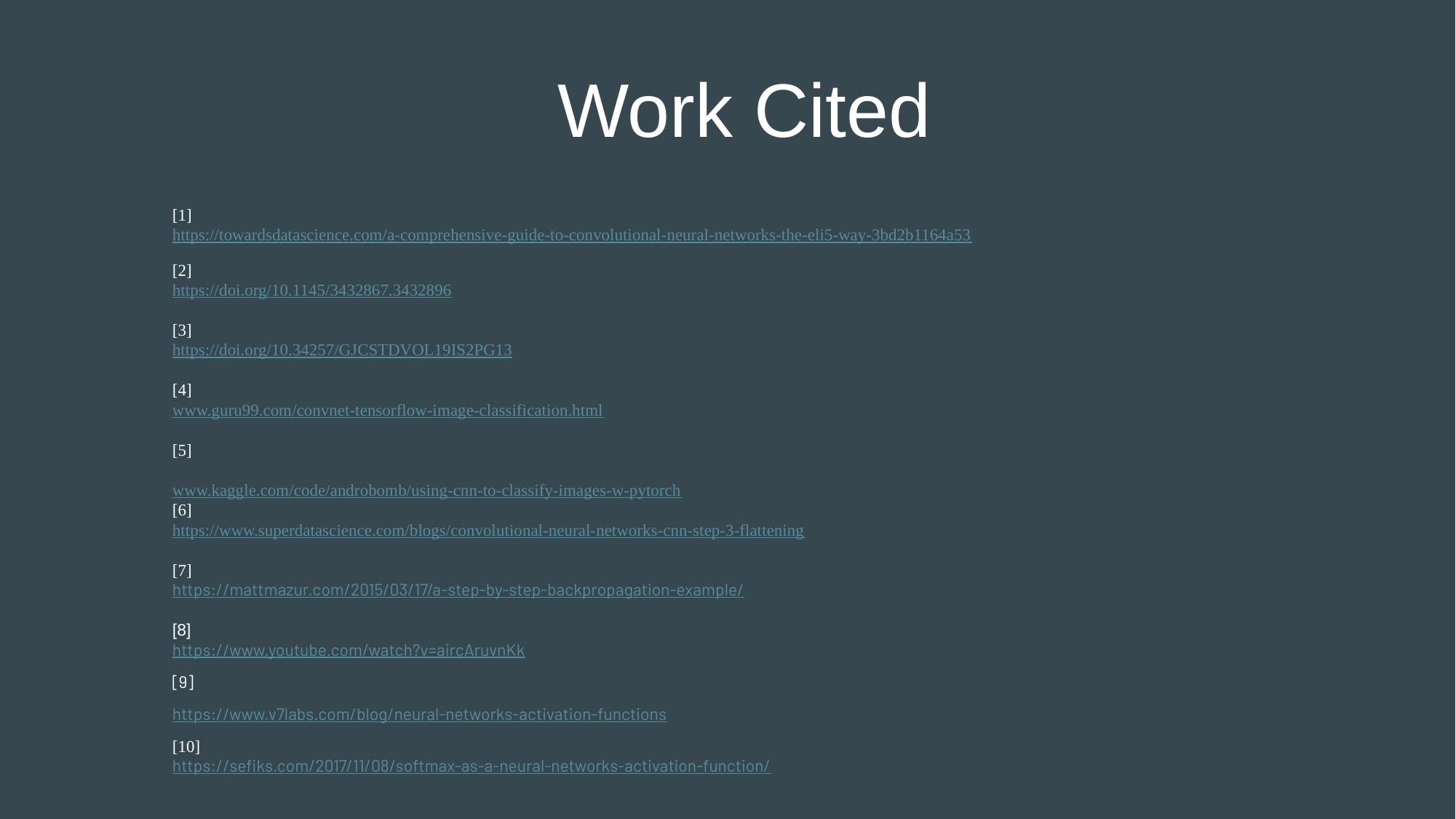

# Work Cited
[1]
https://towardsdatascience.com/a-comprehensive-guide-to-convolutional-neural-networks-the-eli5-way-3bd2b1164a53
[2]
https://doi.org/10.1145/3432867.3432896

[3]
https://doi.org/10.34257/GJCSTDVOL19IS2PG13

[4]
www.guru99.com/convnet-tensorflow-image-classification.html

[5]
www.kaggle.com/code/androbomb/using-cnn-to-classify-images-w-pytorch
[6]
https://www.superdatascience.com/blogs/convolutional-neural-networks-cnn-step-3-flattening

[7]
https://mattmazur.com/2015/03/17/a-step-by-step-backpropagation-example/

[8]
https://www.youtube.com/watch?v=aircAruvnKk
[9]
https://www.v7labs.com/blog/neural-networks-activation-functions
[10]
https://sefiks.com/2017/11/08/softmax-as-a-neural-networks-activation-function/